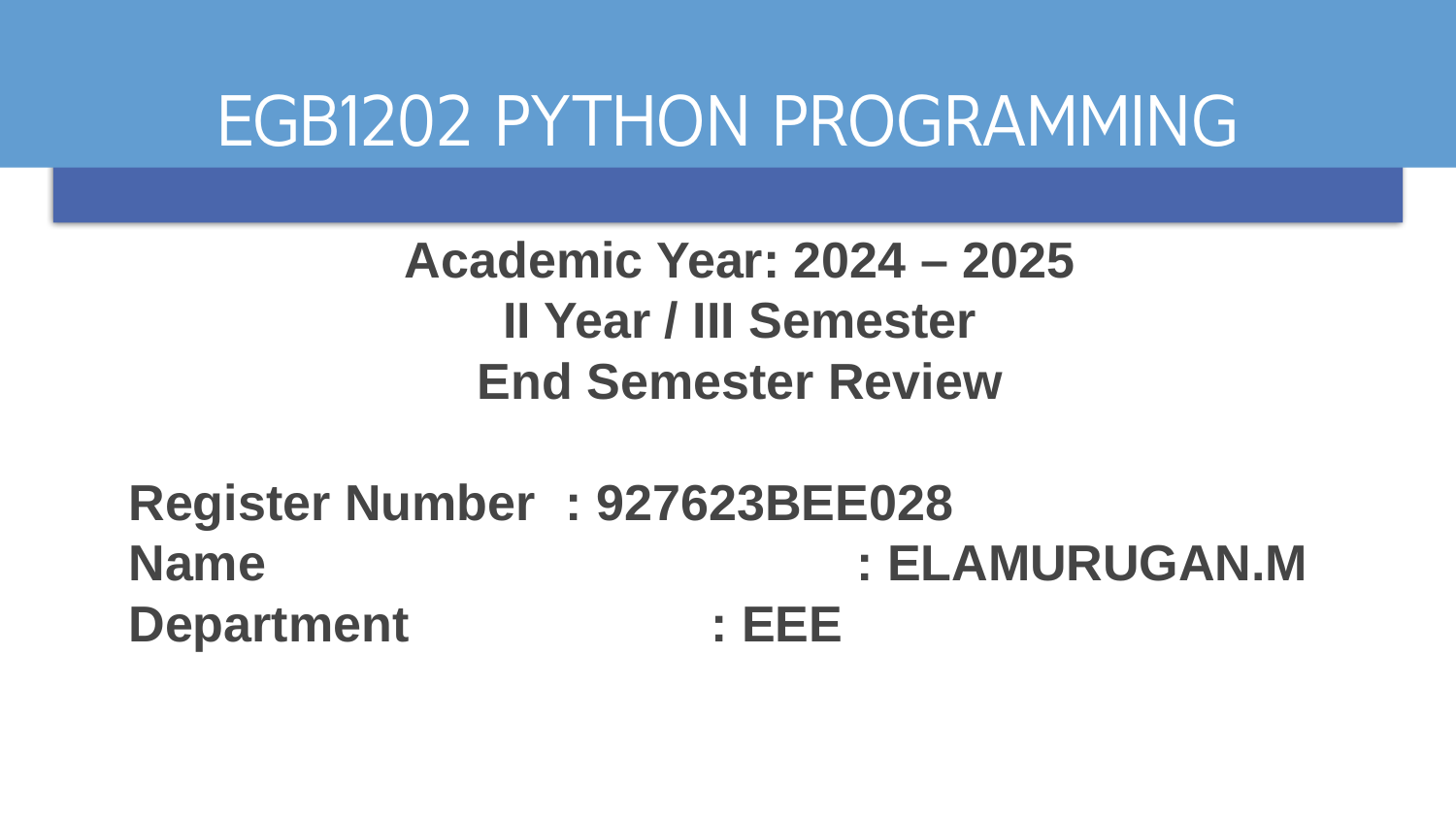

# EGB1202 Python Programming
Academic Year: 2024 – 2025
II Year / III Semester
End Semester Review

Register Number	: 927623BEE028
Name					: ELAMURUGAN.M
Department			: EEE